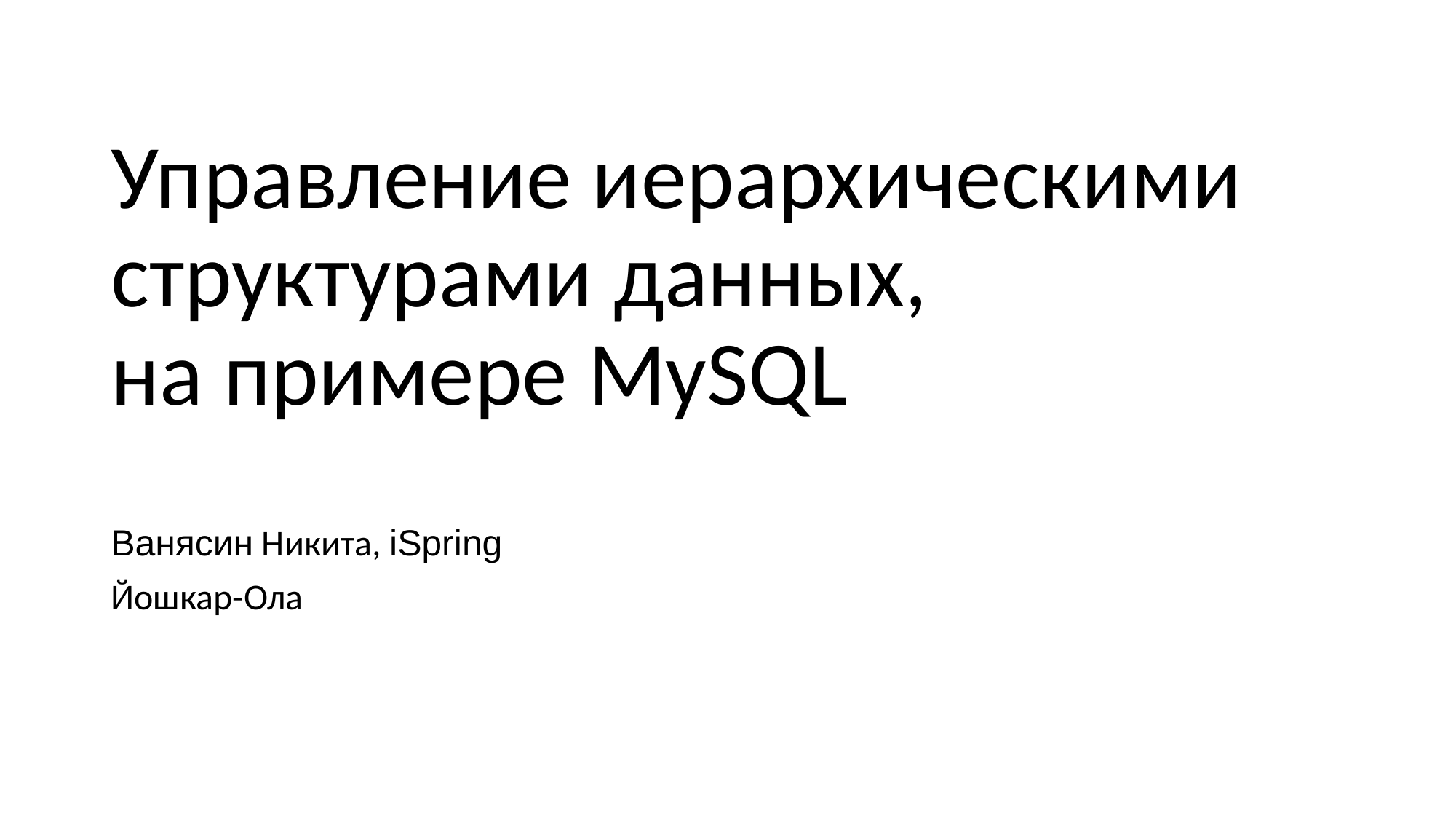

# Управление иерархическими структурами данных, на примере MySQL
Ванясин Никита, iSpring
Йошкар-Ола